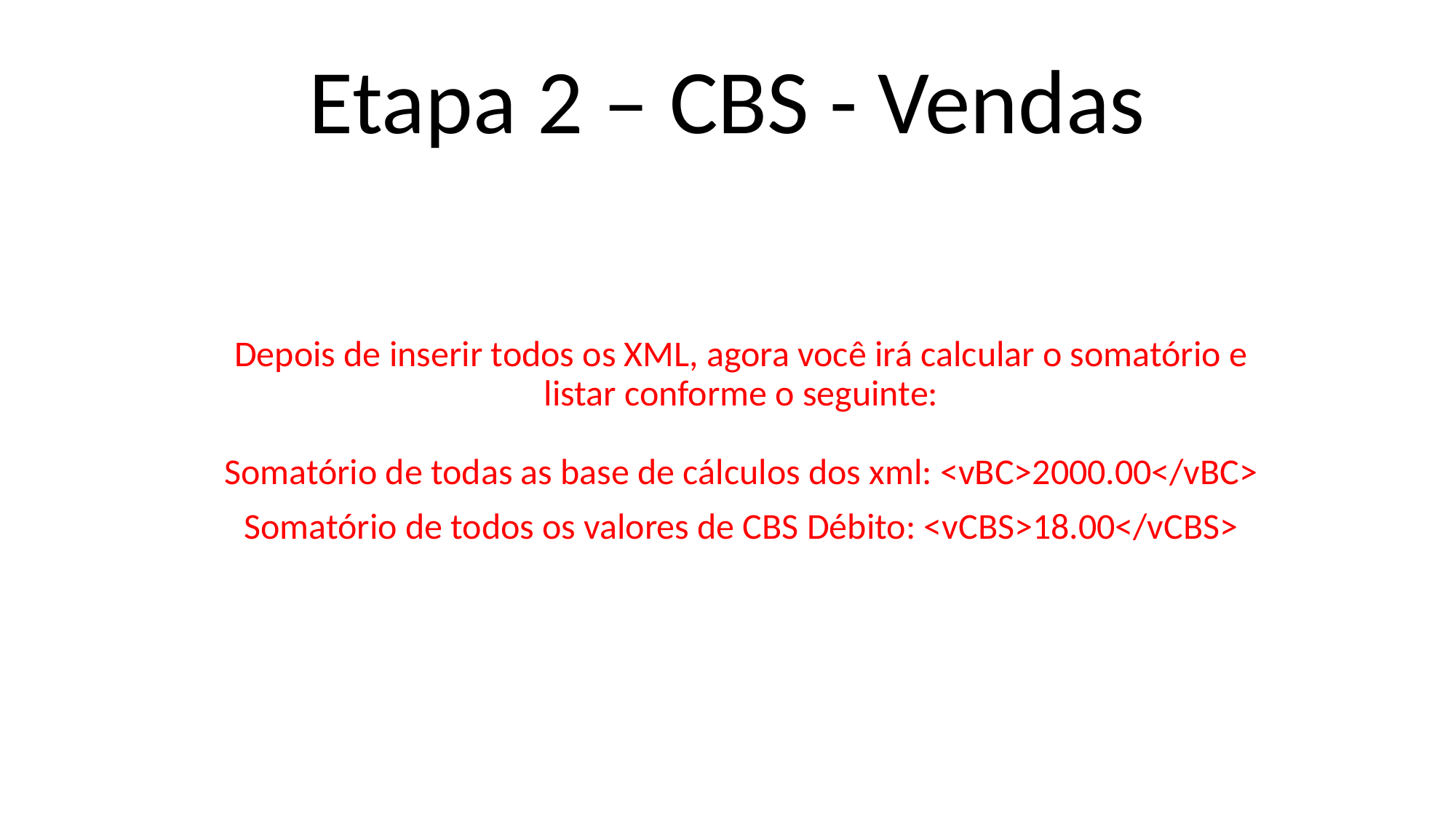

# Etapa 2 – CBS - Vendas
Depois de inserir todos os XML, agora você irá calcular o somatório e listar conforme o seguinte:
Somatório de todas as base de cálculos dos xml: <vBC>2000.00</vBC>
Somatório de todos os valores de CBS Débito: <vCBS>18.00</vCBS>